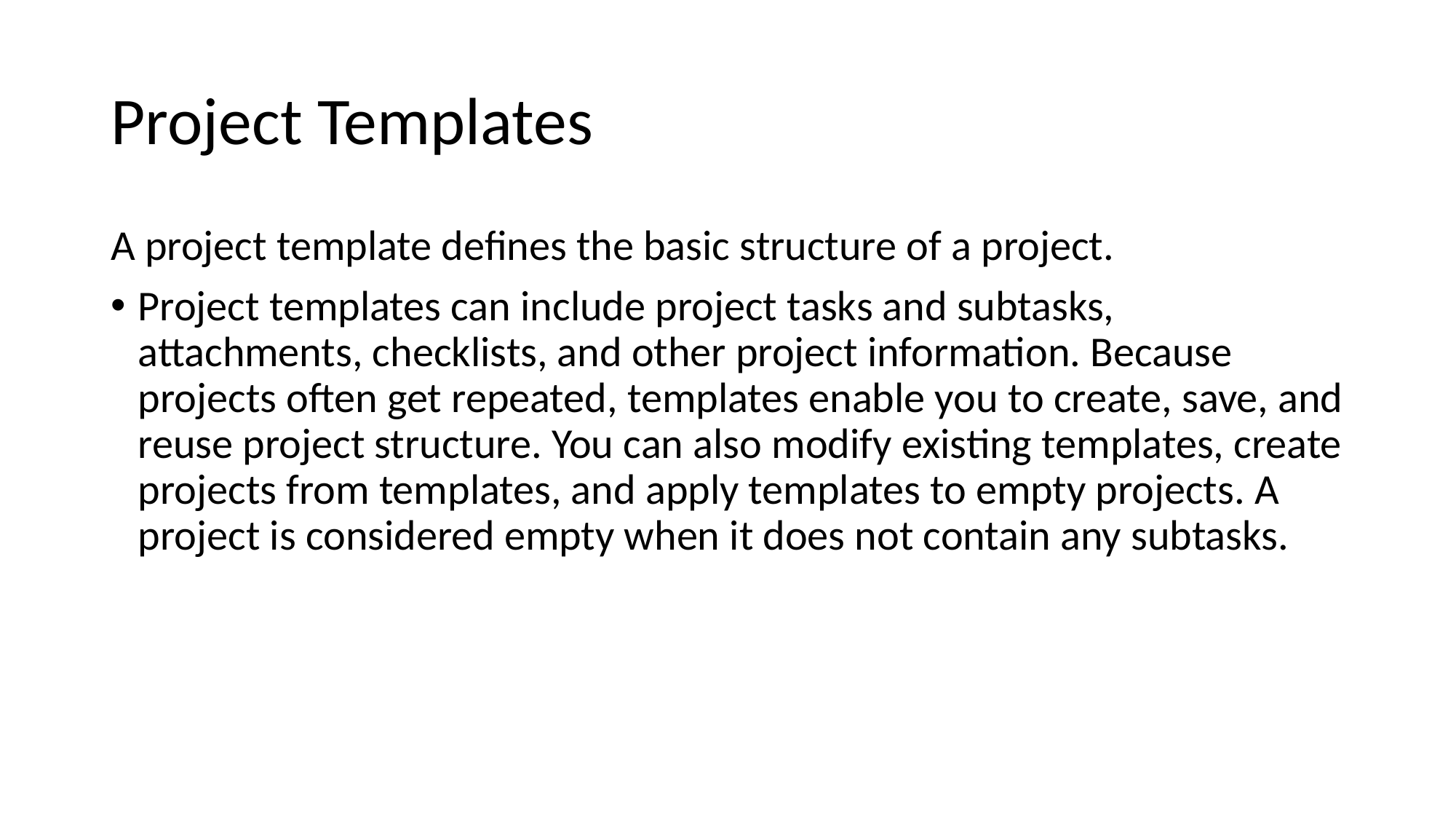

# Project Templates
A project template defines the basic structure of a project.
Project templates can include project tasks and subtasks, attachments, checklists, and other project information. Because projects often get repeated, templates enable you to create, save, and reuse project structure. You can also modify existing templates, create projects from templates, and apply templates to empty projects. A project is considered empty when it does not contain any subtasks.